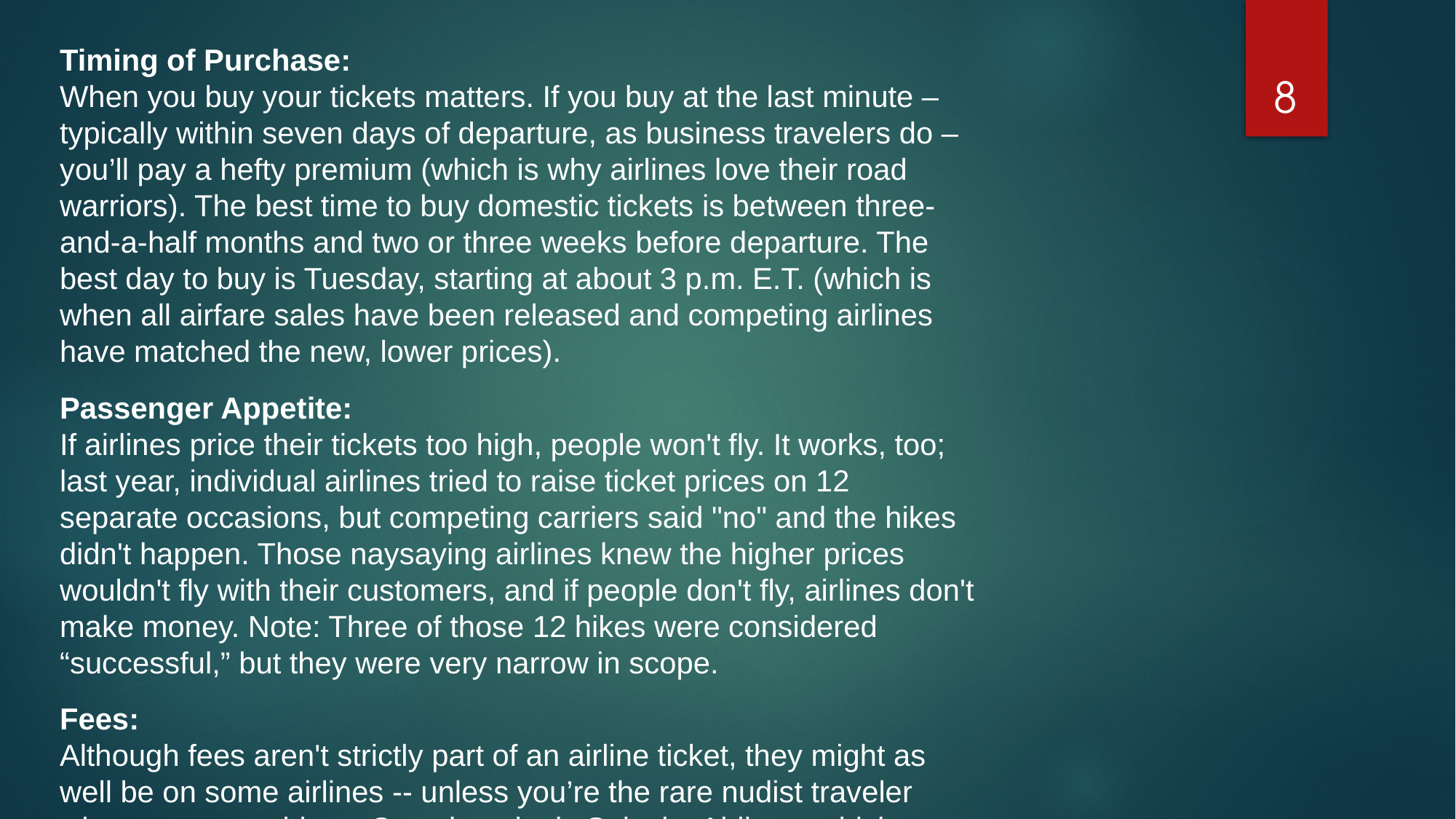

Timing of Purchase:
When you buy your tickets matters. If you buy at the last minute – typically within seven days of departure, as business travelers do –you’ll pay a hefty premium (which is why airlines love their road warriors). The best time to buy domestic tickets is between three-and-a-half months and two or three weeks before departure. The best day to buy is Tuesday, starting at about 3 p.m. E.T. (which is when all airfare sales have been released and competing airlines have matched the new, lower prices).

Passenger Appetite:
If airlines price their tickets too high, people won't fly. It works, too; last year, individual airlines tried to raise ticket prices on 12 separate occasions, but competing carriers said "no" and the hikes didn't happen. Those naysaying airlines knew the higher prices wouldn't fly with their customers, and if people don't fly, airlines don't make money. Note: Three of those 12 hikes were considered “successful,” but they were very narrow in scope.

Fees:
Although fees aren't strictly part of an airline ticket, they might as well be on some airlines -- unless you’re the rare nudist traveler who never gets thirsty. Case in point is Spicejet Airlines, which charges for checked bags -- as most airlines do now -- but also for carry-ons.
8